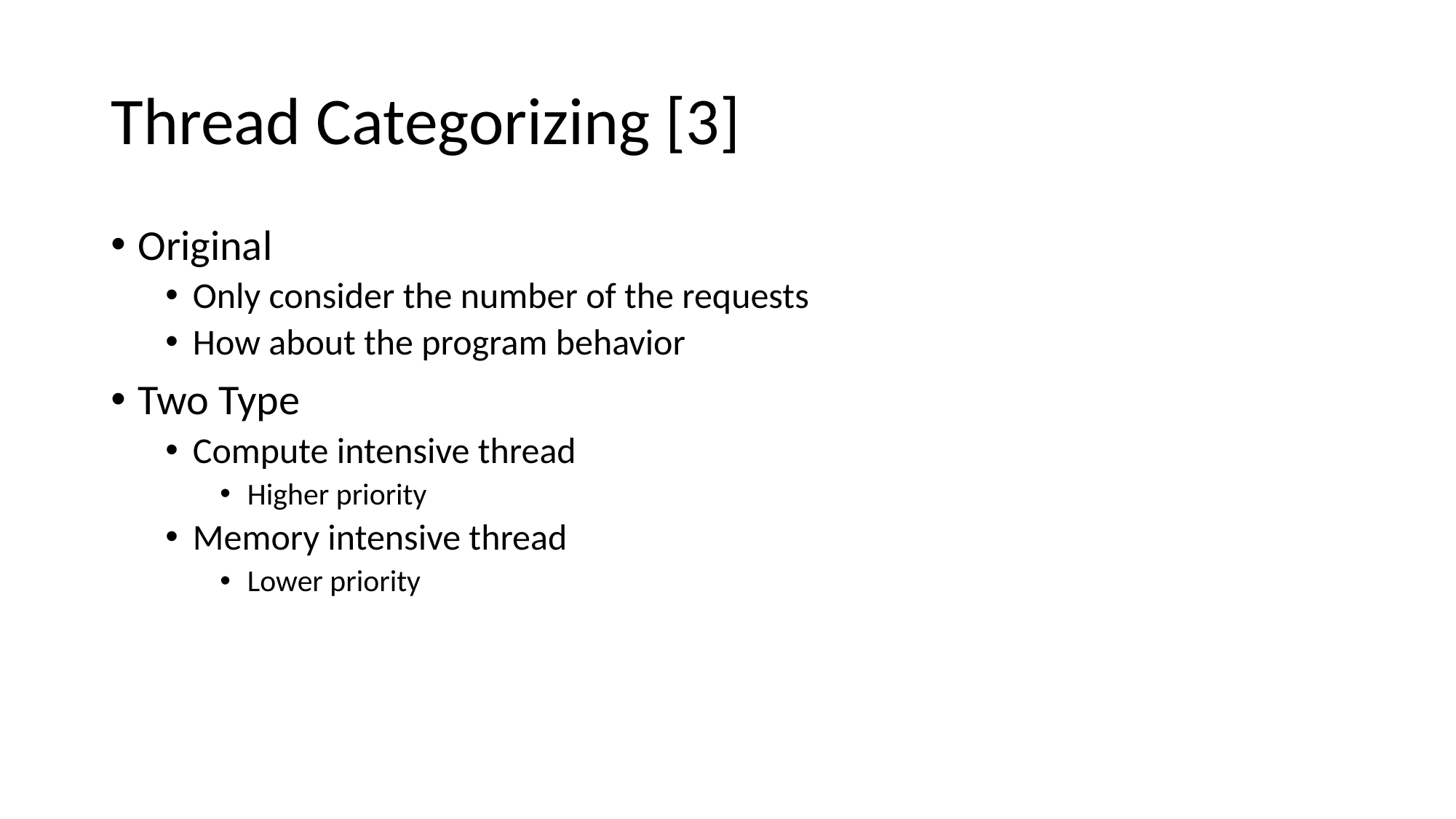

# Thread Categorizing [3]
Original
Only consider the number of the requests
How about the program behavior
Two Type
Compute intensive thread
Higher priority
Memory intensive thread
Lower priority